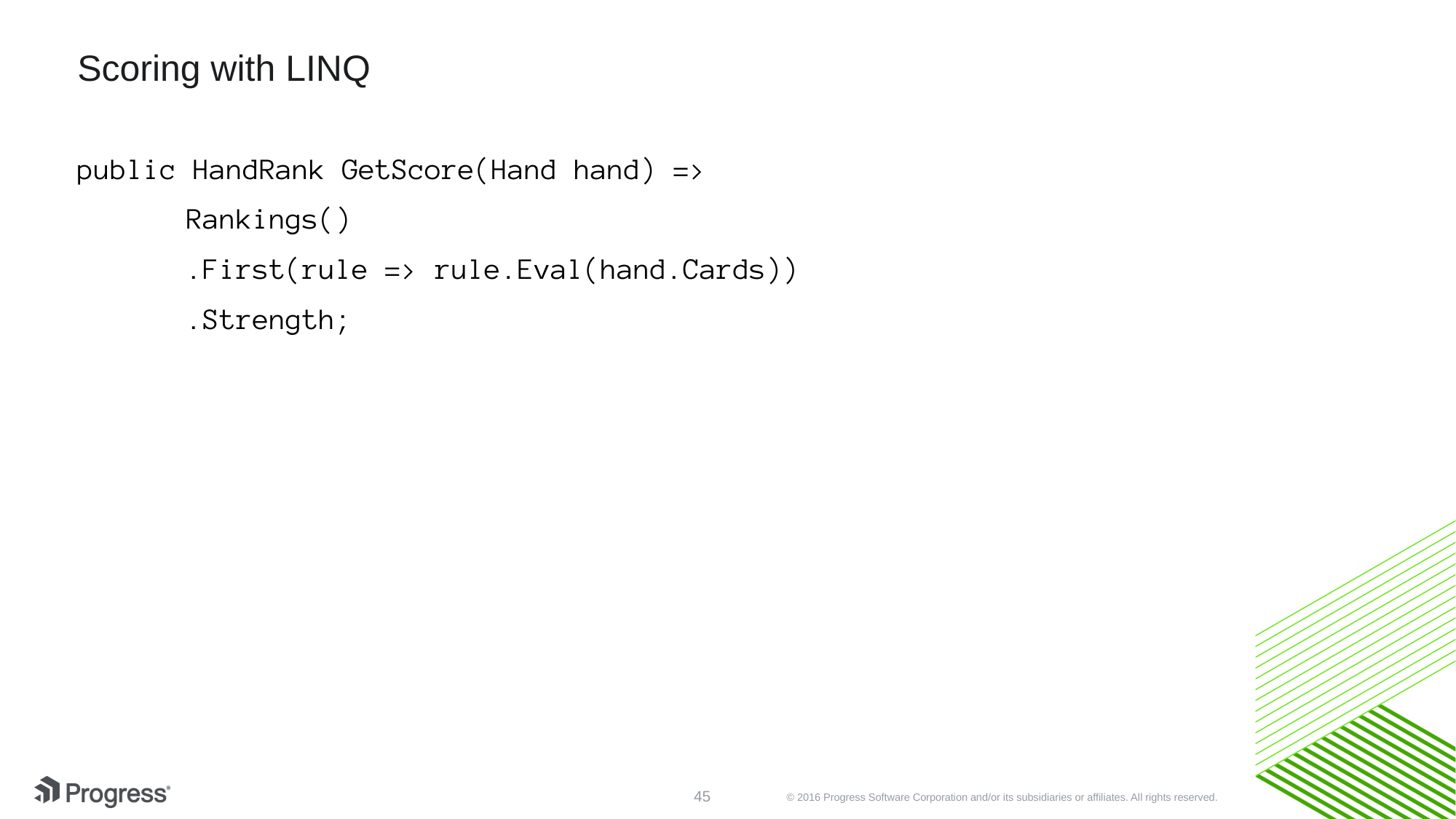

# Scoring with LINQ
public HandRank GetScore(Hand hand) =>
	Rankings()
	.First(rule => rule.Eval(hand.Cards))
	.Strength;